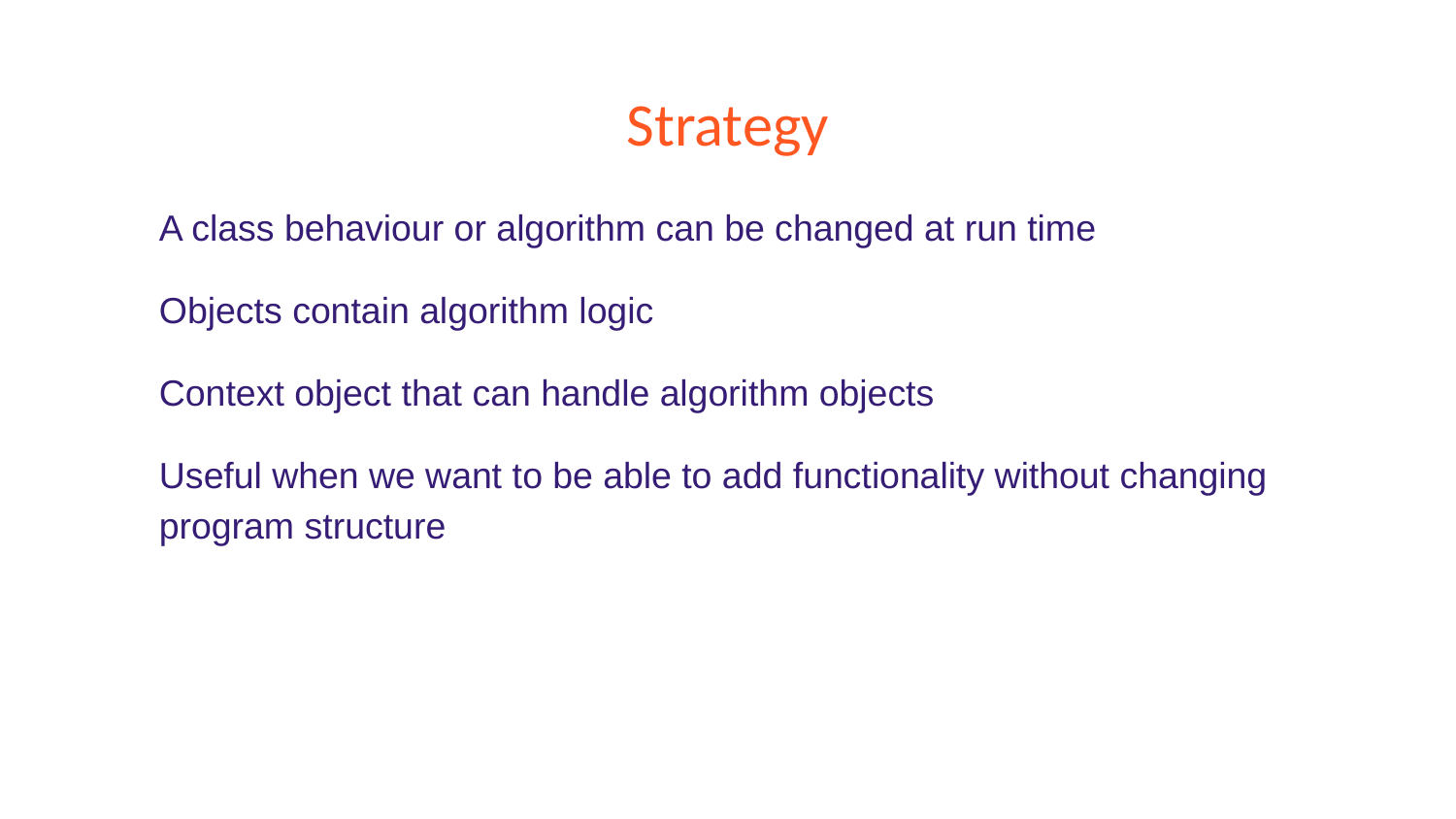

# Strategy
A class behaviour or algorithm can be changed at run time
Objects contain algorithm logic
Context object that can handle algorithm objects
Useful when we want to be able to add functionality without changing program structure